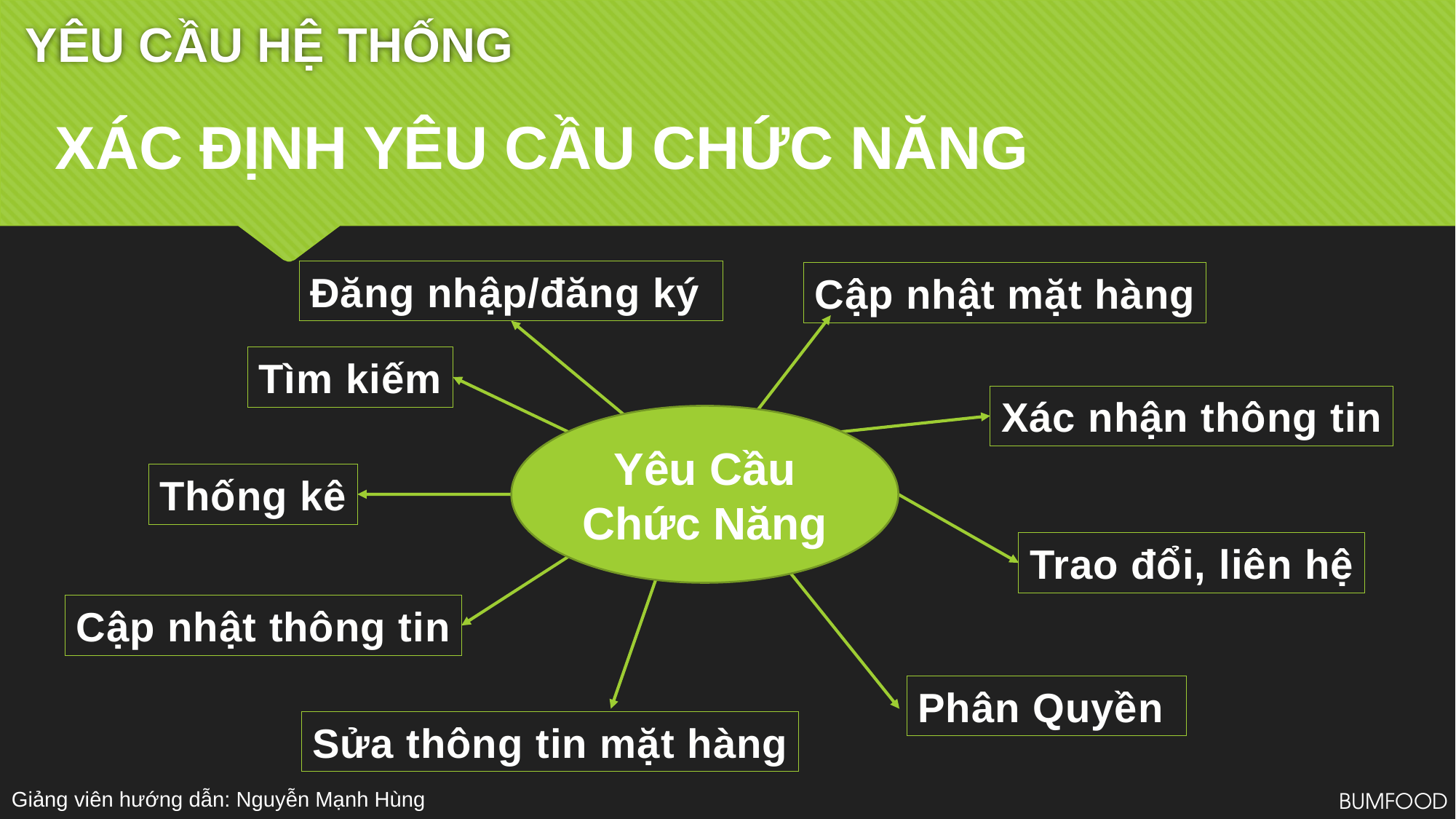

# YÊU CẦU HỆ THỐNG
XÁC ĐỊNH YÊU CẦU CHỨC NĂNG
Đăng nhập/đăng ký
Cập nhật mặt hàng
Tìm kiếm
Xác nhận thông tin
Yêu Cầu Chức Năng
Thống kê
Trao đổi, liên hệ
Cập nhật thông tin
Phân Quyền
Sửa thông tin mặt hàng
Giảng viên hướng dẫn: Nguyễn Mạnh Hùng
BUMFOOD